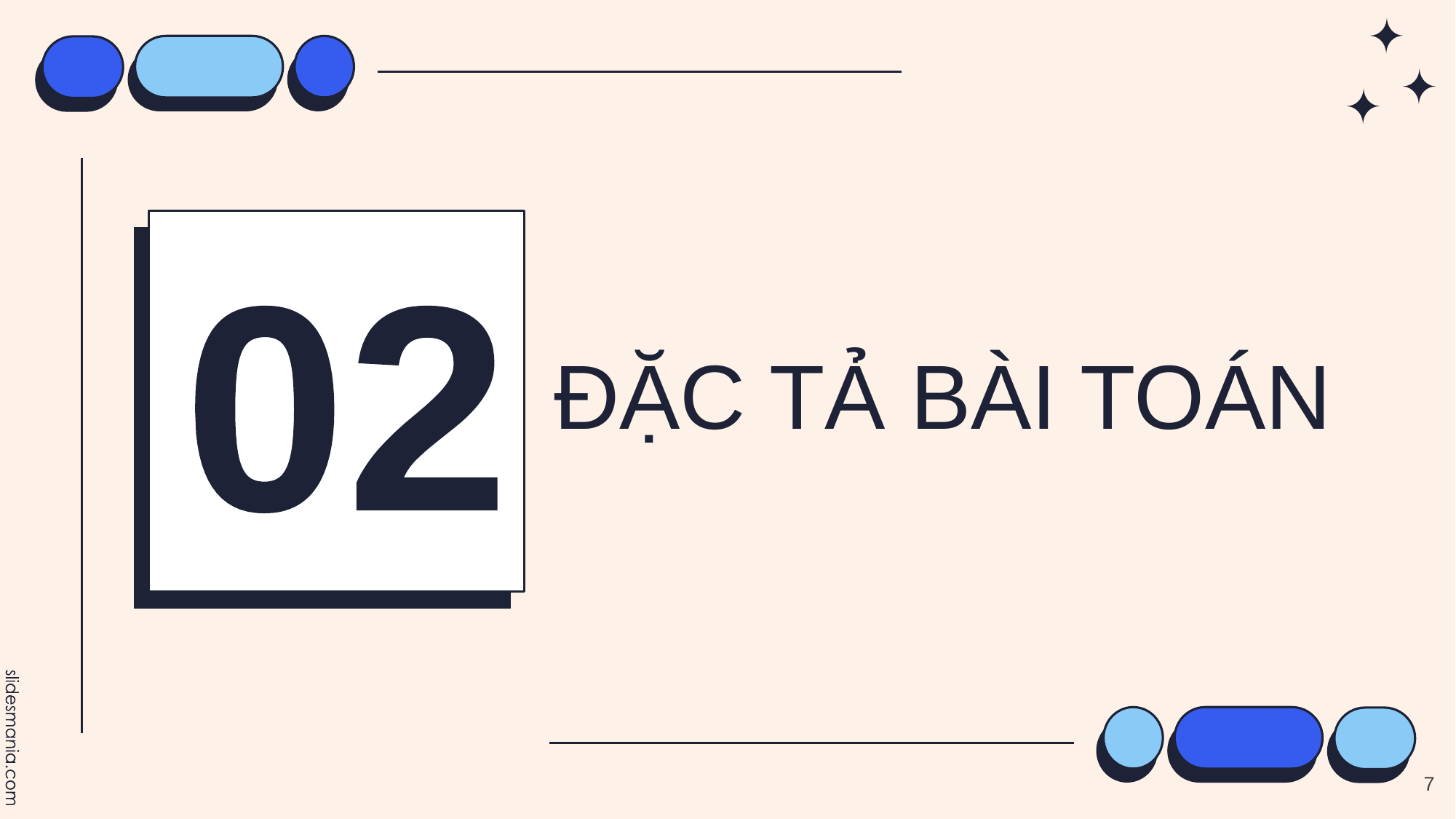

02
# ĐẶC TẢ BÀI TOÁN
7